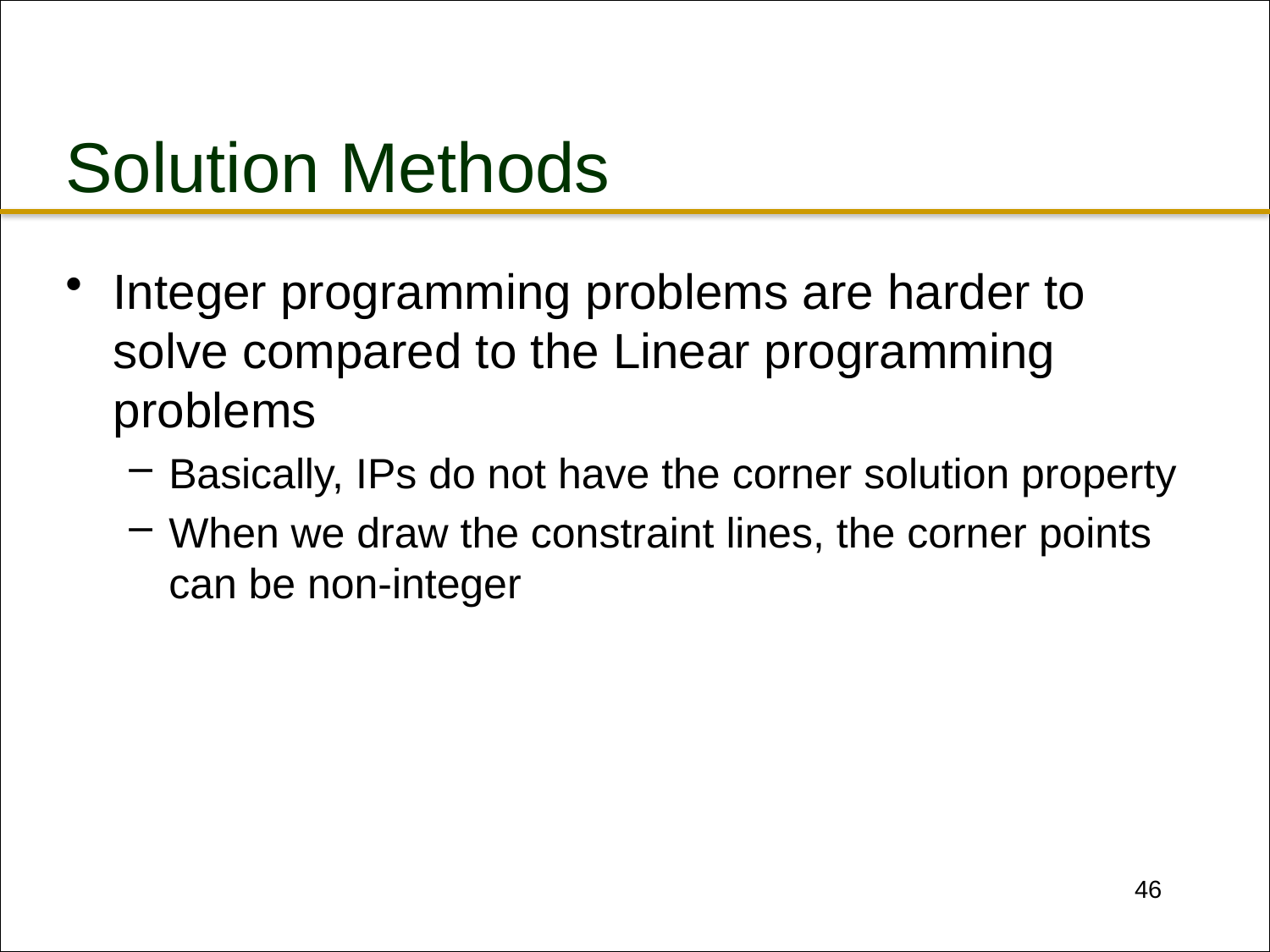

# Solution Methods
Integer programming problems are harder to solve compared to the Linear programming problems
Basically, IPs do not have the corner solution property
When we draw the constraint lines, the corner points can be non-integer
46